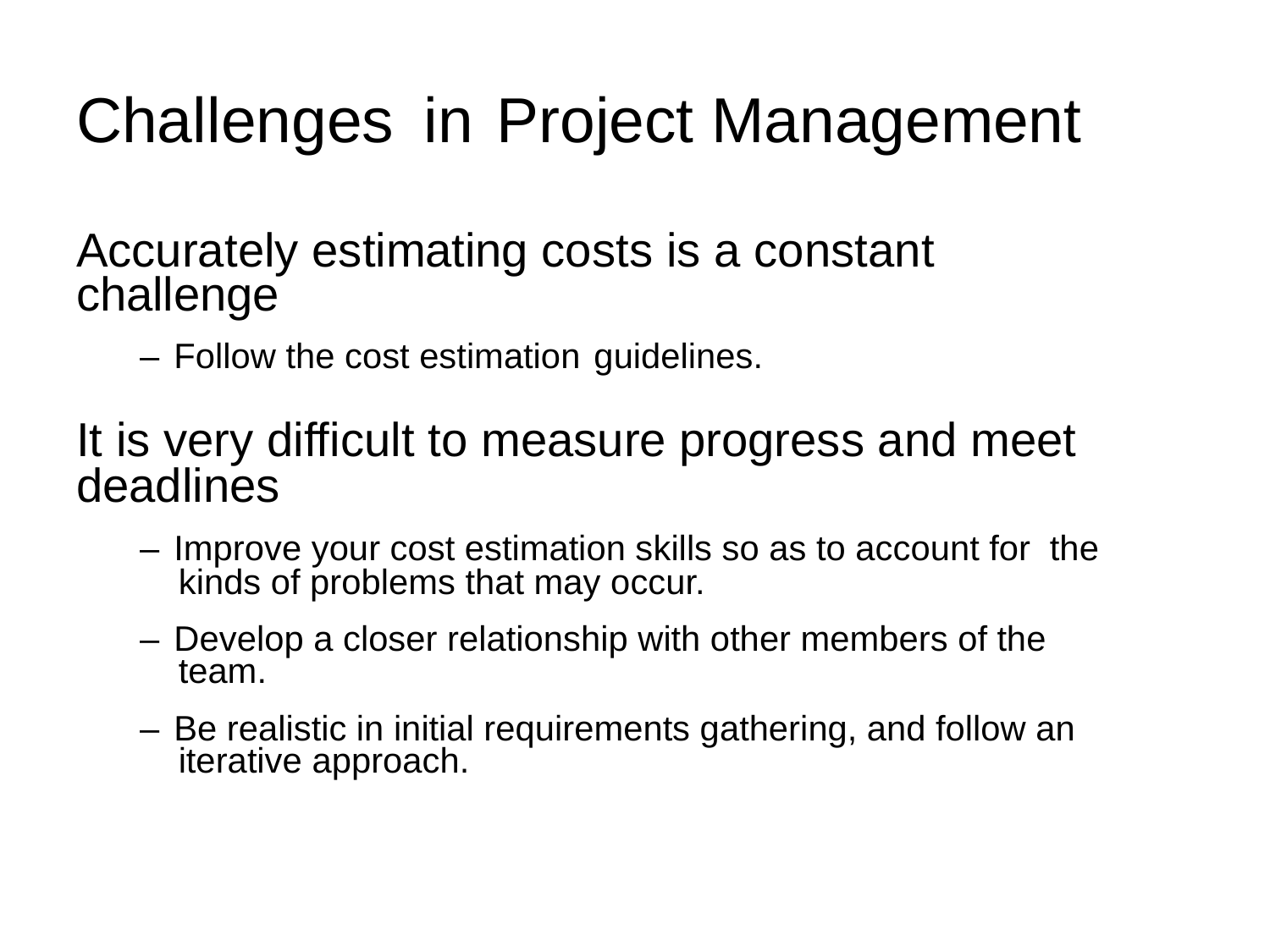

# Challenges	in	Project Management
Accurately estimating costs is a constant  challenge
–  Follow the cost estimation guidelines.

It is very difficult to measure progress and meet  deadlines
–  Improve your cost estimation skills so as to account for  the kinds of problems that may occur.
–  Develop a closer relationship with other members of the  team.
–  Be realistic in initial requirements gathering, and follow an  iterative approach.